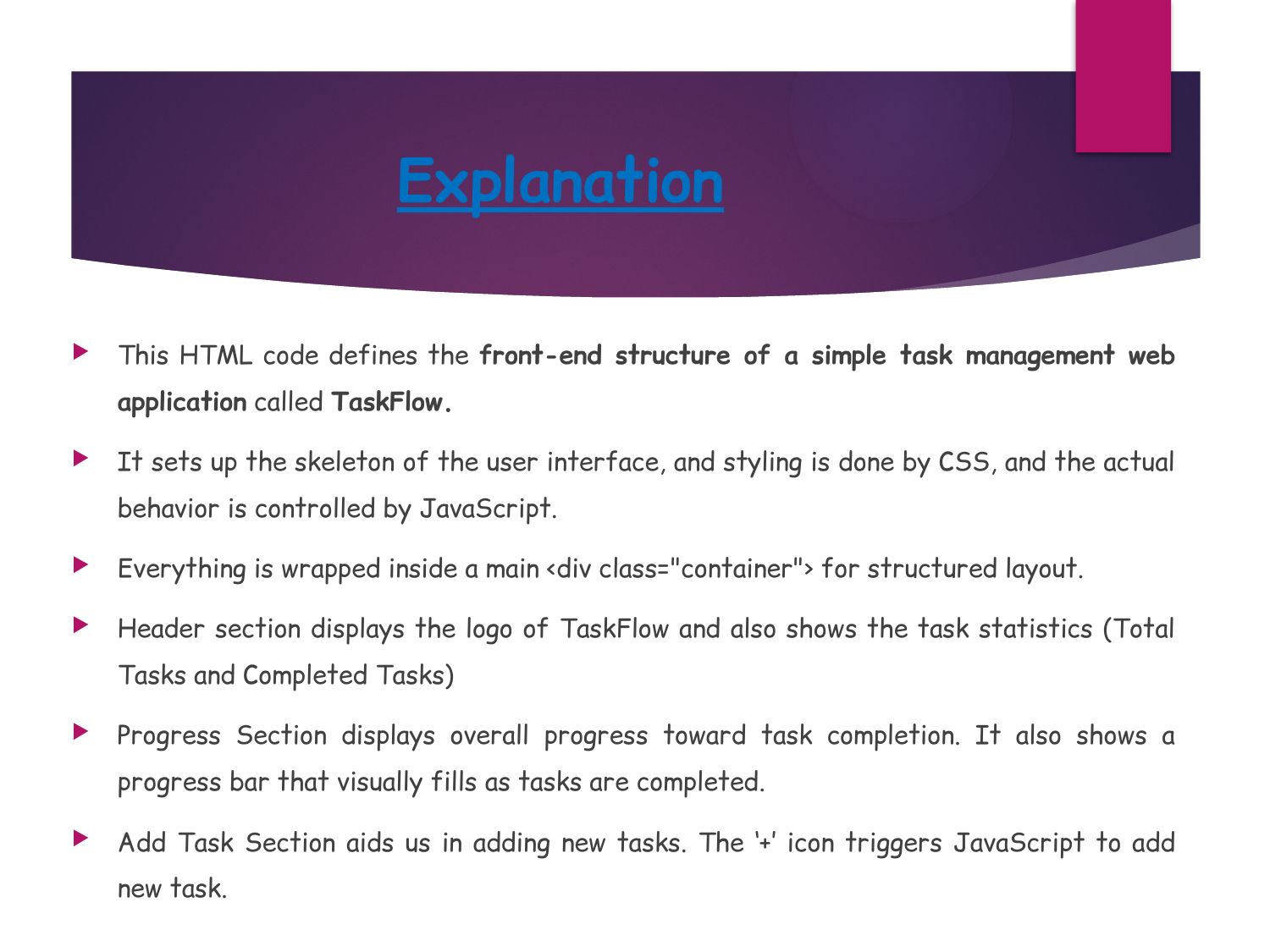

# Explanation
This HTML code defines the front-end structure of a simple task management web application called TaskFlow.
It sets up the skeleton of the user interface, and styling is done by CSS, and the actual behavior is controlled by JavaScript.
Everything is wrapped inside a main <div class="container"> for structured layout.
Header section displays the logo of TaskFlow and also shows the task statistics (Total Tasks and Completed Tasks)
Progress Section displays overall progress toward task completion. It also shows a progress bar that visually fills as tasks are completed.
Add Task Section aids us in adding new tasks. The ‘+’ icon triggers JavaScript to add new task.